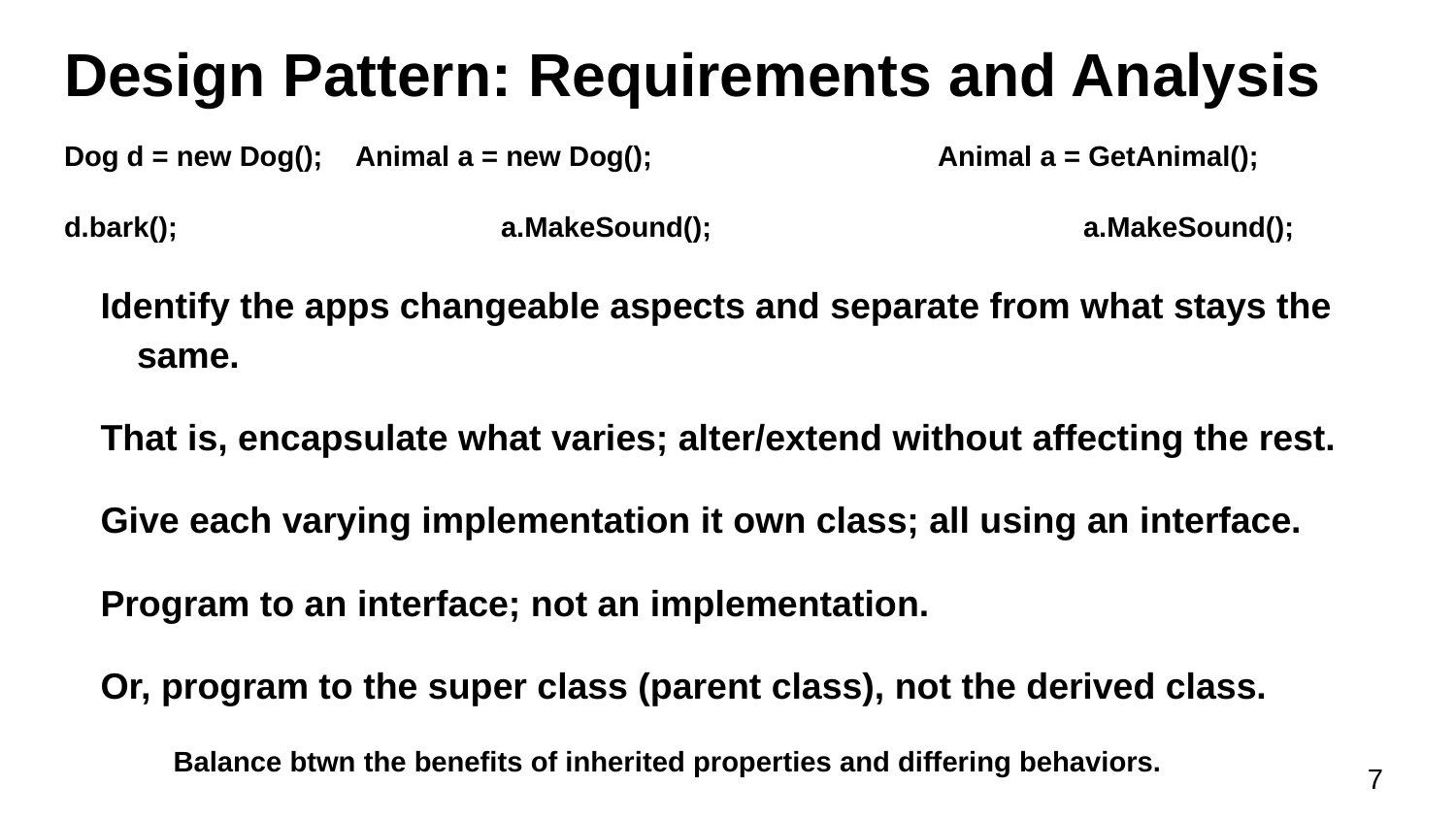

# Design Pattern: Requirements and Analysis
Dog d = new Dog();	Animal a = new Dog();		Animal a = GetAnimal();
d.bark();			a.MakeSound();			a.MakeSound();
Identify the apps changeable aspects and separate from what stays the same.
That is, encapsulate what varies; alter/extend without affecting the rest.
Give each varying implementation it own class; all using an interface.
Program to an interface; not an implementation.
Or, program to the super class (parent class), not the derived class.
Balance btwn the benefits of inherited properties and differing behaviors.
7